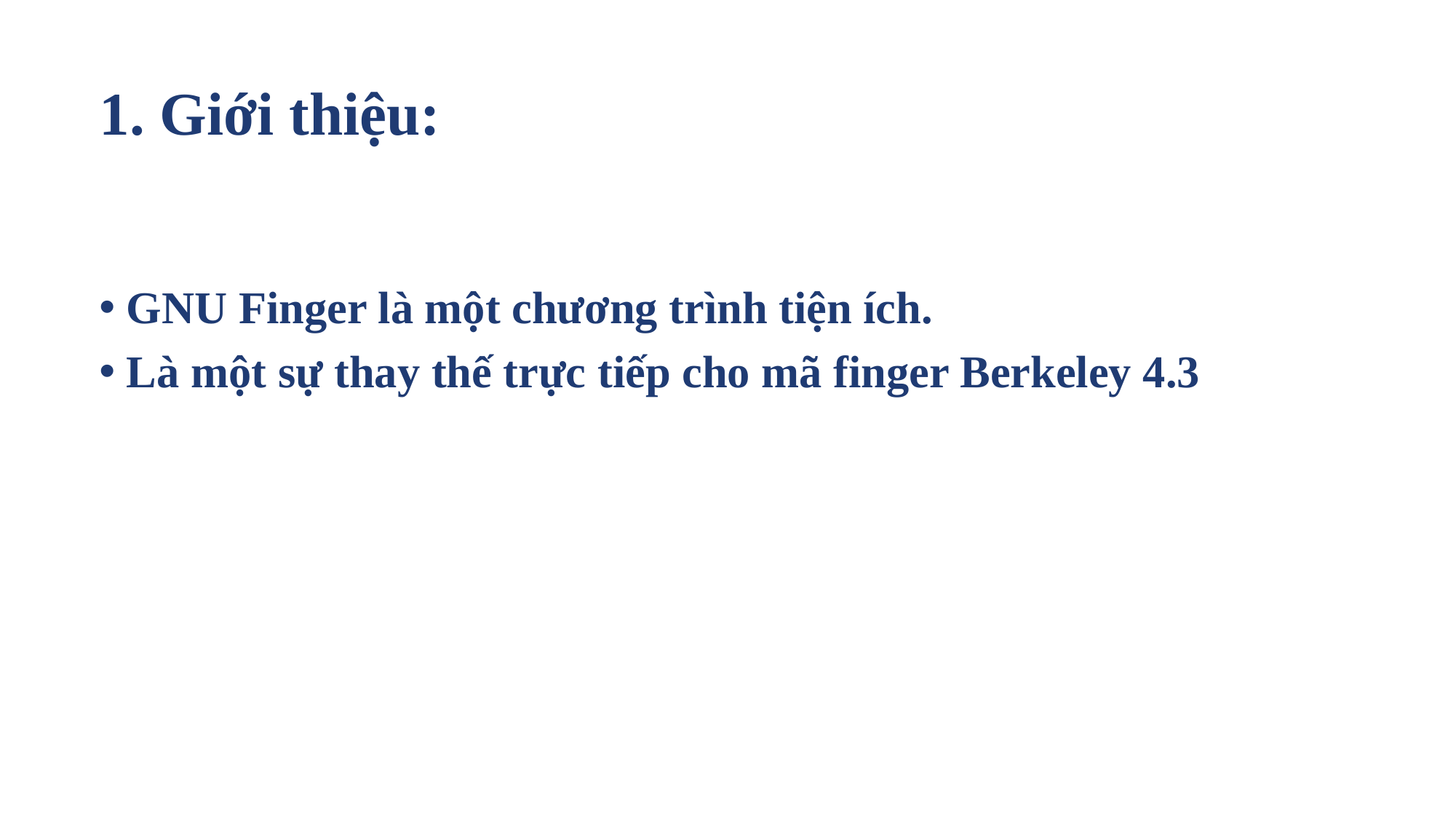

# 1. Giới thiệu:
GNU Finger là một chương trình tiện ích.
Là một sự thay thế trực tiếp cho mã finger Berkeley 4.3